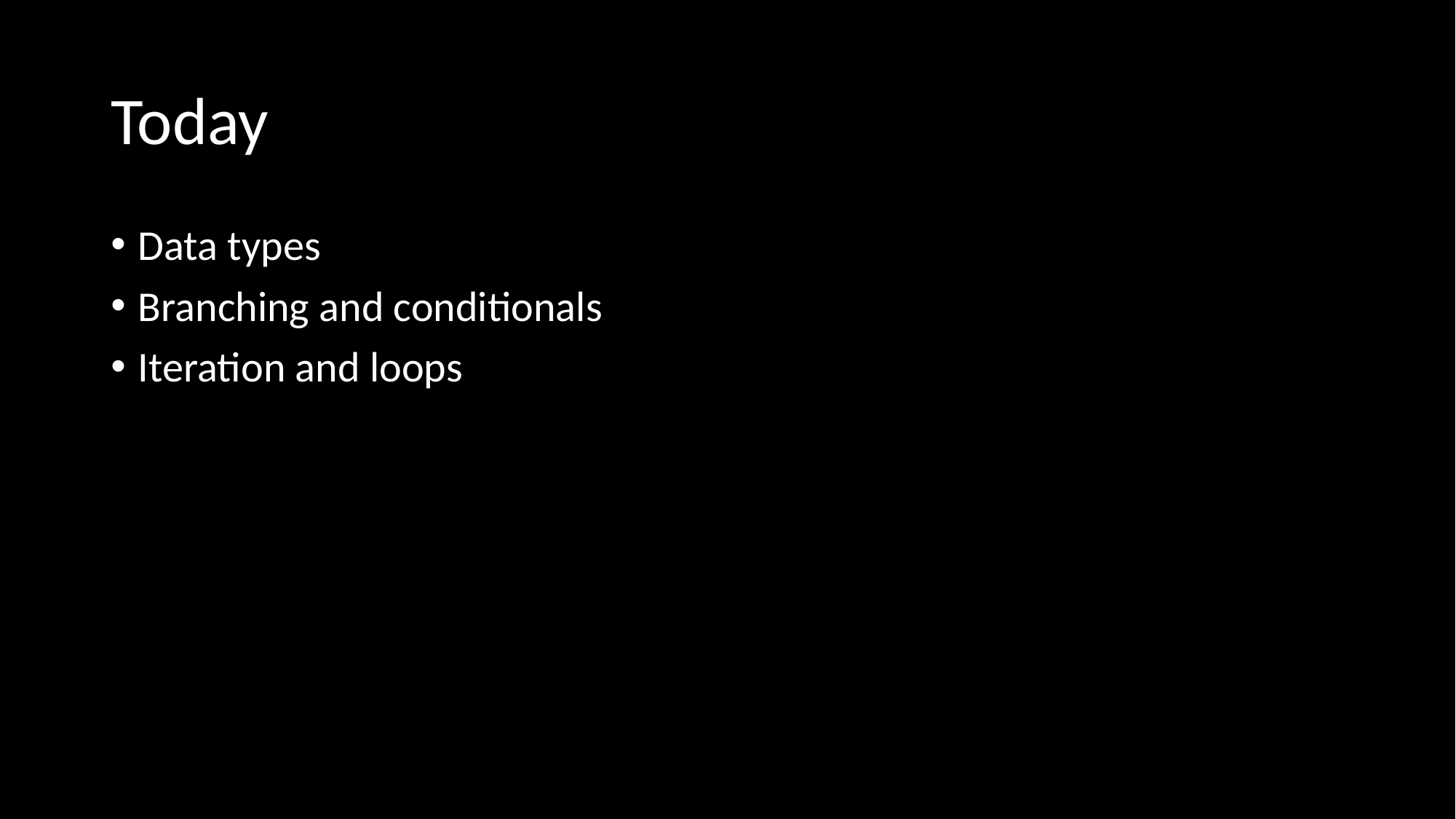

# Today
Data types
Branching and conditionals
Iteration and loops